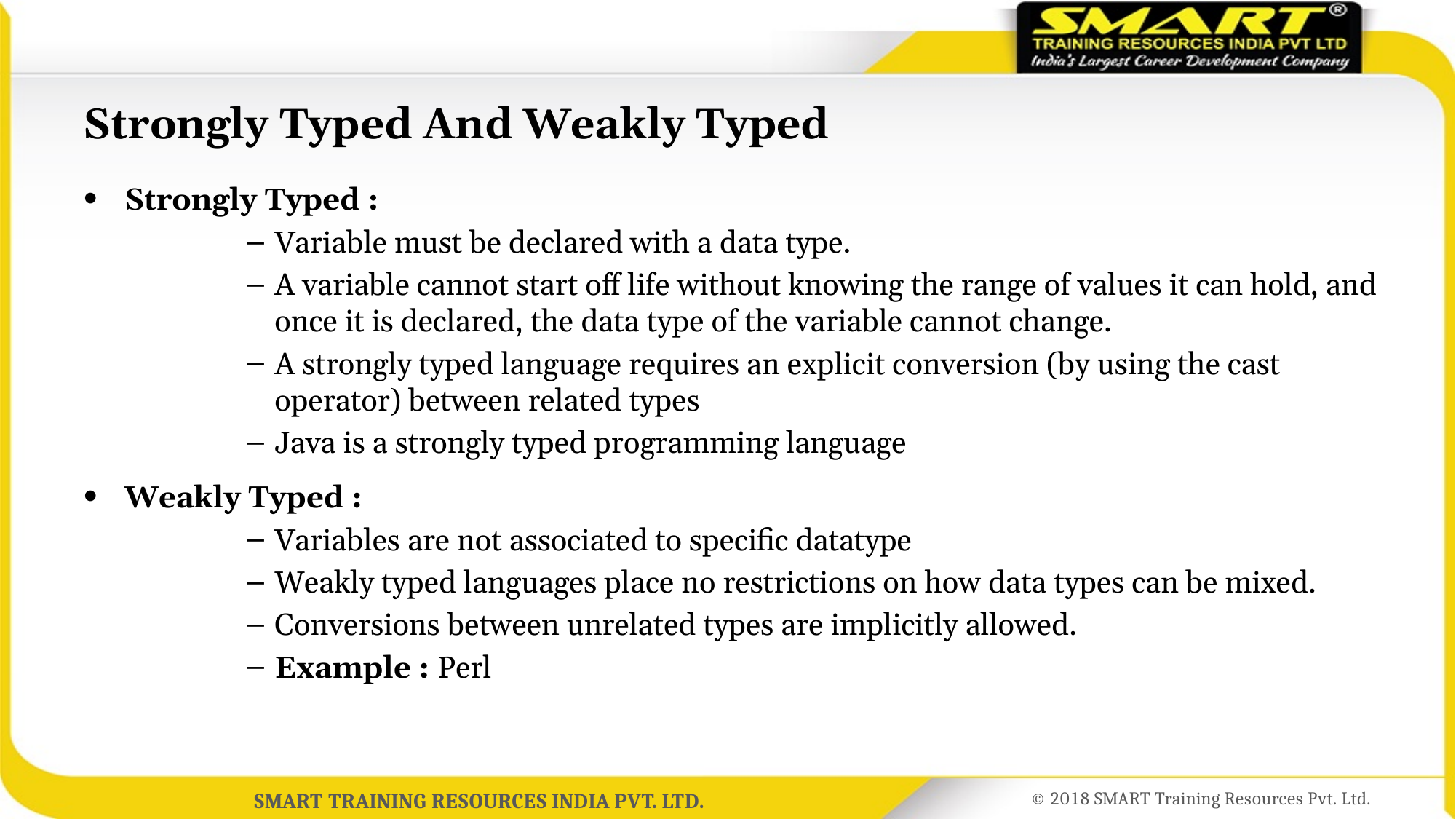

# Strongly Typed And Weakly Typed
Strongly Typed :
Variable must be declared with a data type.
A variable cannot start off life without knowing the range of values it can hold, and once it is declared, the data type of the variable cannot change.
A strongly typed language requires an explicit conversion (by using the cast operator) between related types
Java is a strongly typed programming language
Weakly Typed :
Variables are not associated to specific datatype
Weakly typed languages place no restrictions on how data types can be mixed.
Conversions between unrelated types are implicitly allowed.
Example : Perl